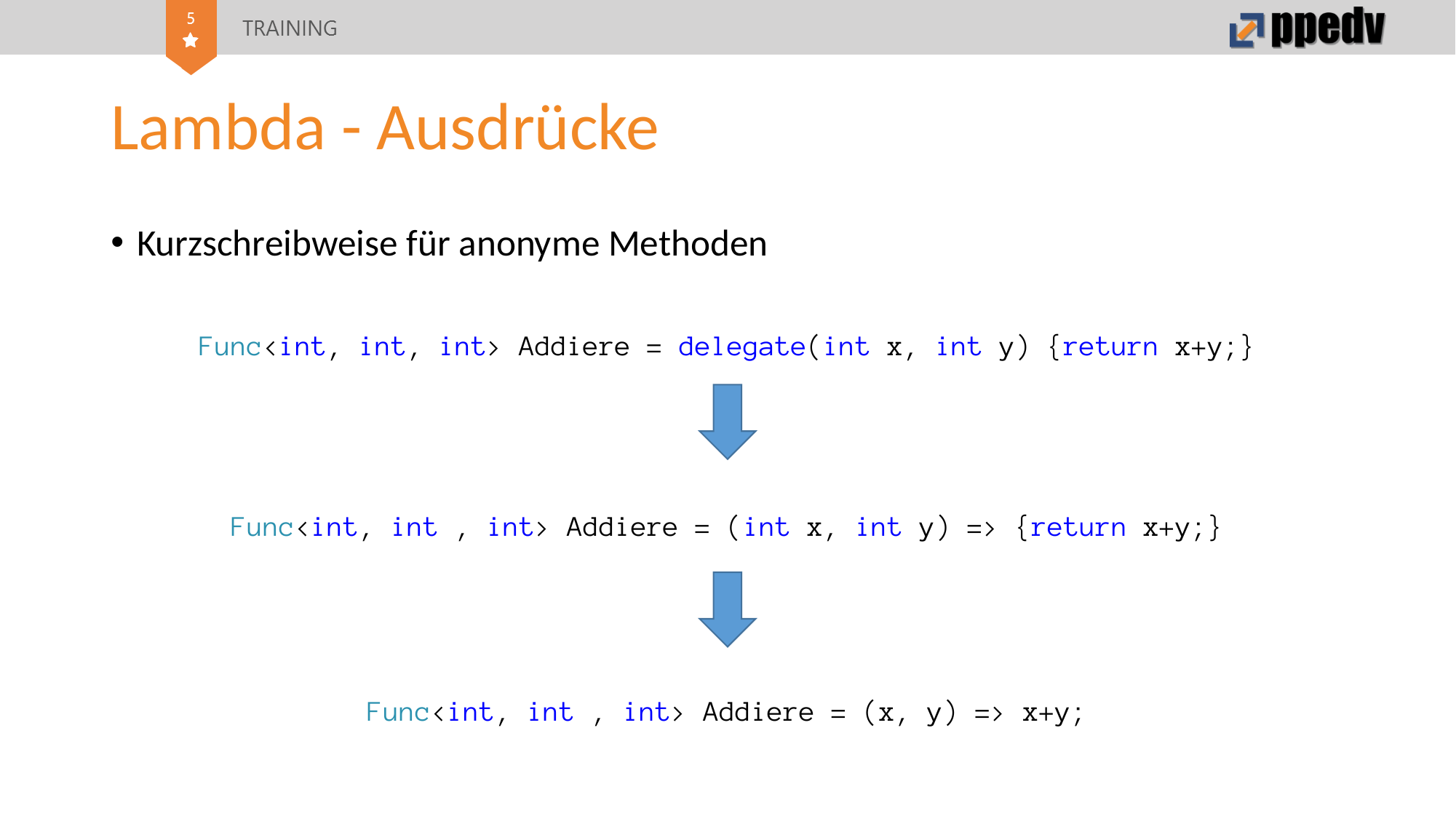

# Lambda - Ausdrücke
Kurzschreibweise für anonyme Methoden

Func<int, int, int> Addiere = delegate(int x, int y) {return x+y;}

Func<int, int , int> Addiere = (int x, int y) => {return x+y;}

Func<int, int , int> Addiere = (x, y) => x+y;